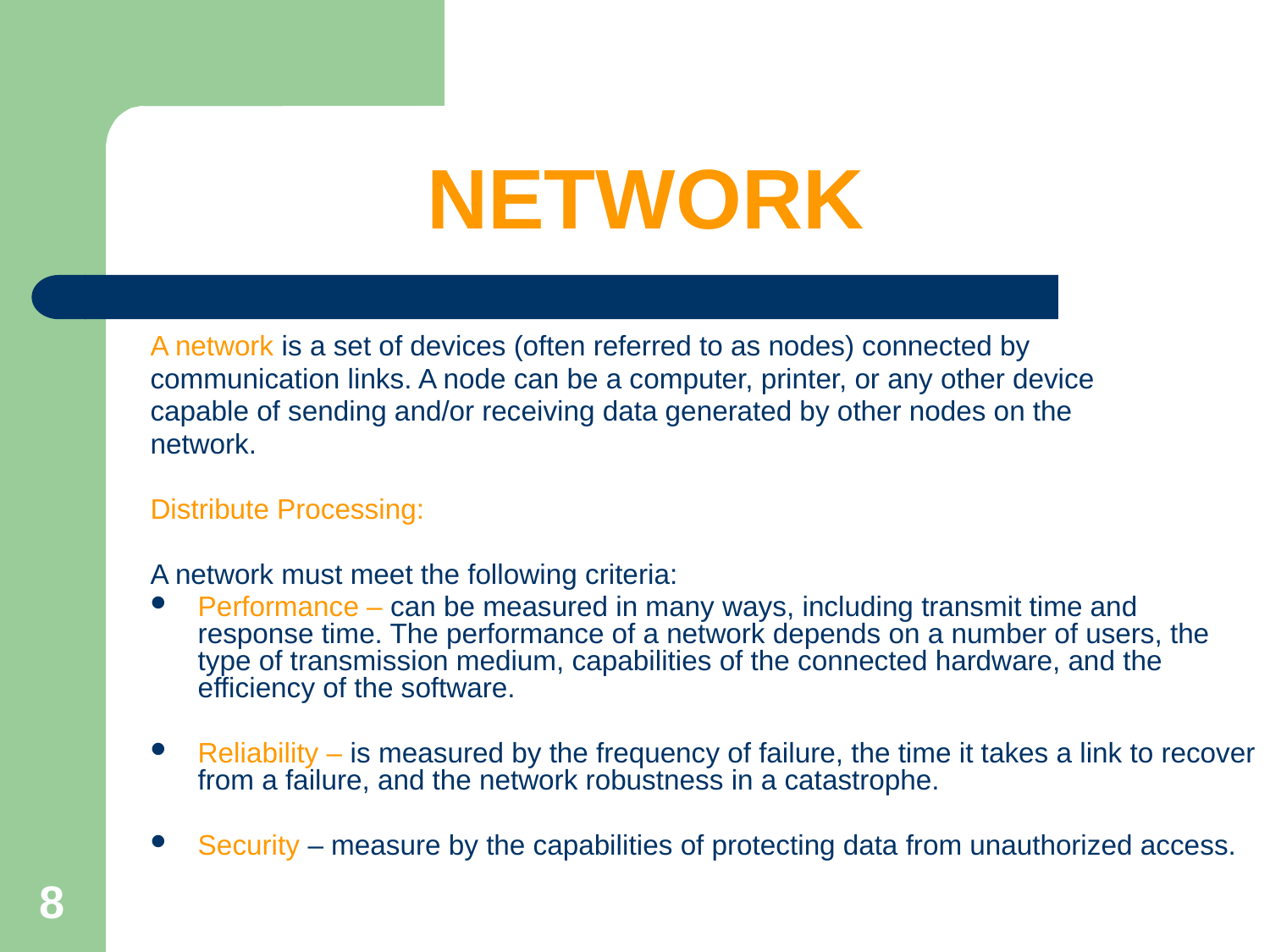

# NETWORK
A network is a set of devices (often referred to as nodes) connected by
communication links. A node can be a computer, printer, or any other device
capable of sending and/or receiving data generated by other nodes on the
network.

Distribute Processing:

A network must meet the following criteria:
Performance – can be measured in many ways, including transmit time and response time. The performance of a network depends on a number of users, the type of transmission medium, capabilities of the connected hardware, and the efficiency of the software.

Reliability – is measured by the frequency of failure, the time it takes a link to recover from a failure, and the network robustness in a catastrophe.

Security – measure by the capabilities of protecting data from unauthorized access.

8